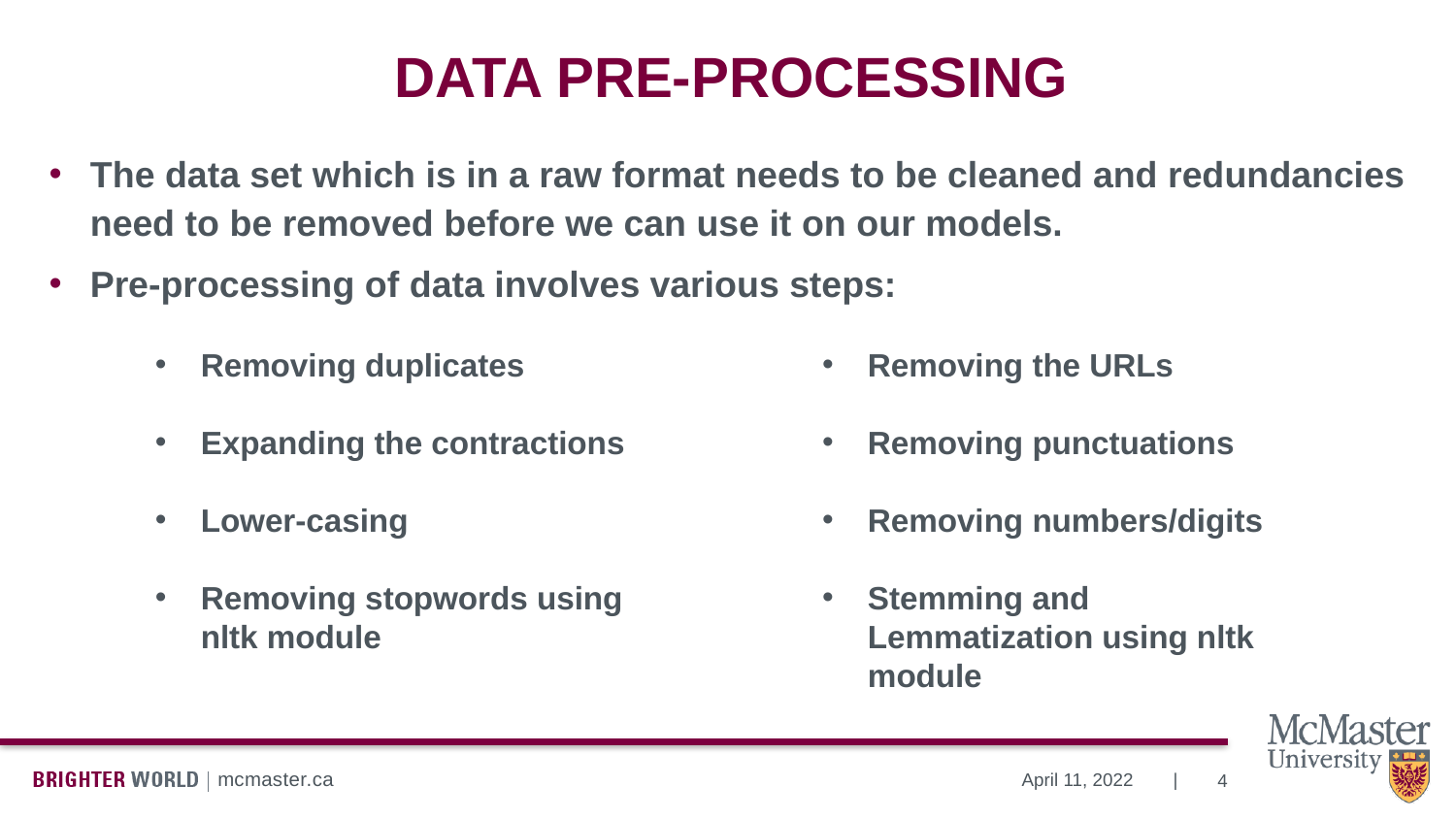

# DATA PRE-PROCESSING
The data set which is in a raw format needs to be cleaned and redundancies need to be removed before we can use it on our models.
Pre-processing of data involves various steps:
Removing duplicates

Expanding the contractions

Lower-casing

Removing stopwords using nltk module
Removing the URLs

Removing punctuations

Removing numbers/digits

Stemming and Lemmatization using nltk module

4
April 11, 2022